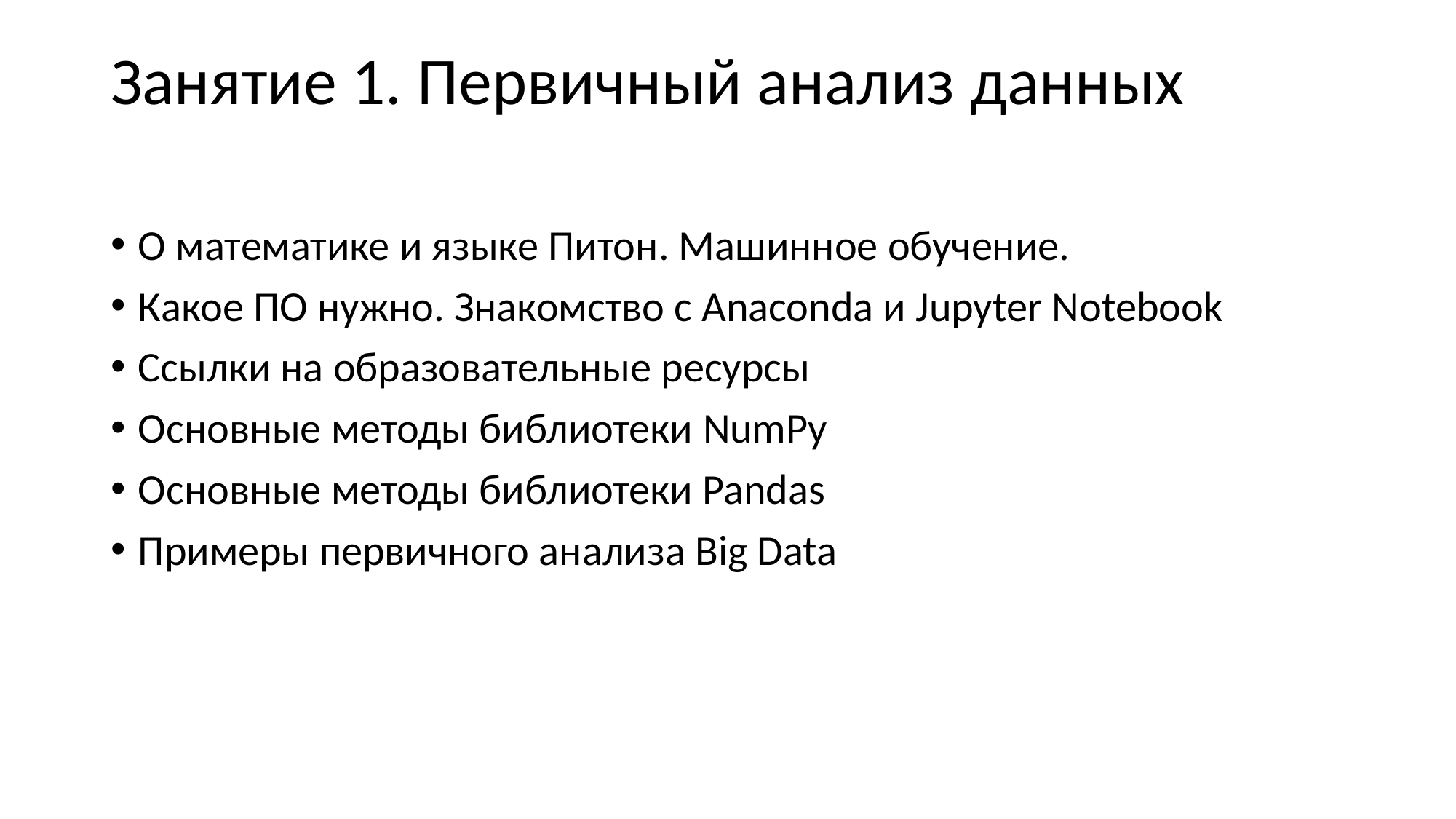

# Занятие 1. Первичный анализ данных
О математике и языке Питон. Машинное обучение.
Какое ПО нужно. Знакомство с Anaconda и Jupyter Notebook
Ссылки на образовательные ресурсы
Основные методы библиотеки NumPy
Основные методы библиотеки Pandas
Примеры первичного анализа Big Data